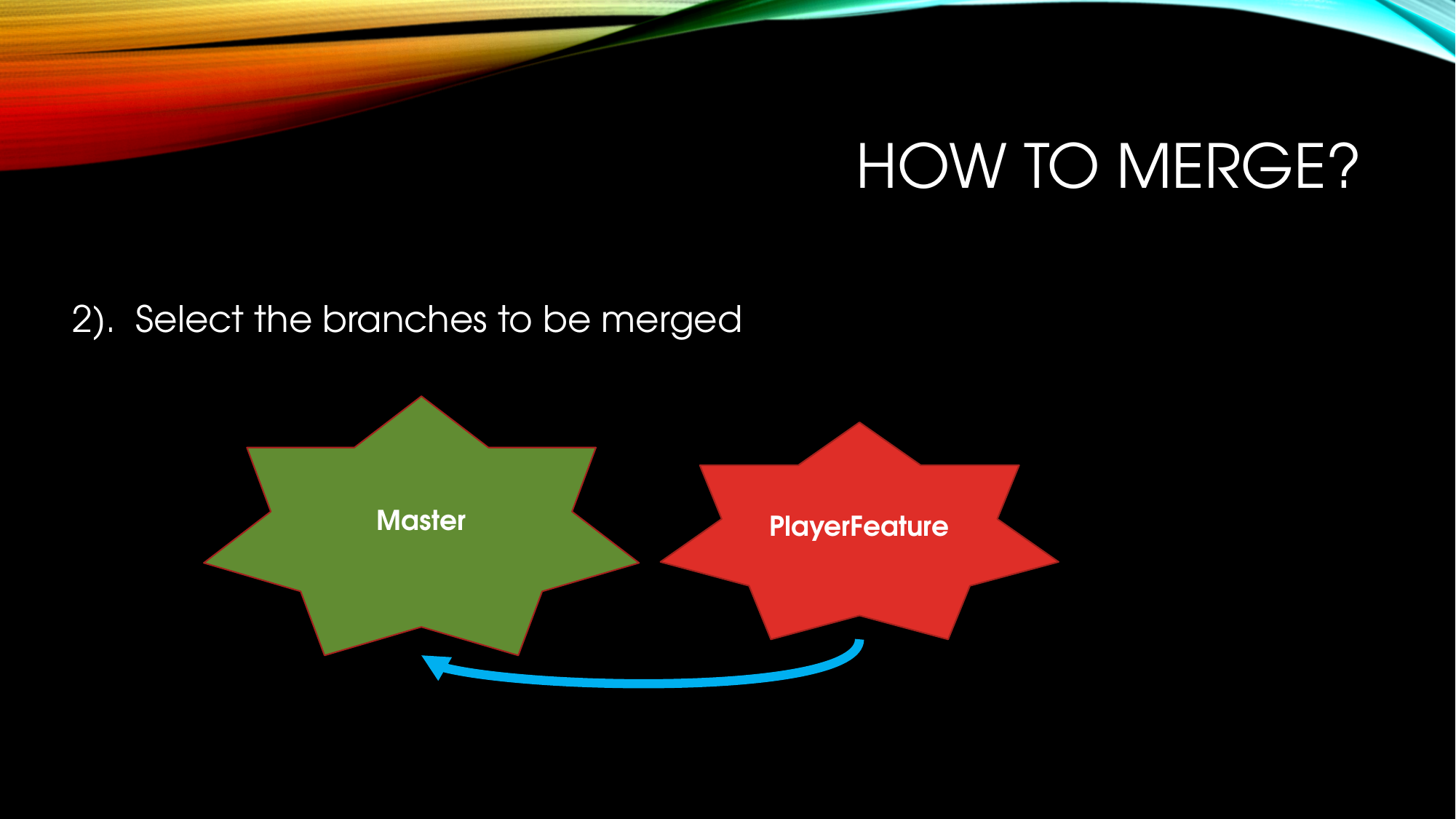

# How to merge?
2).  Select the branches to be merged
Master
PlayerFeature